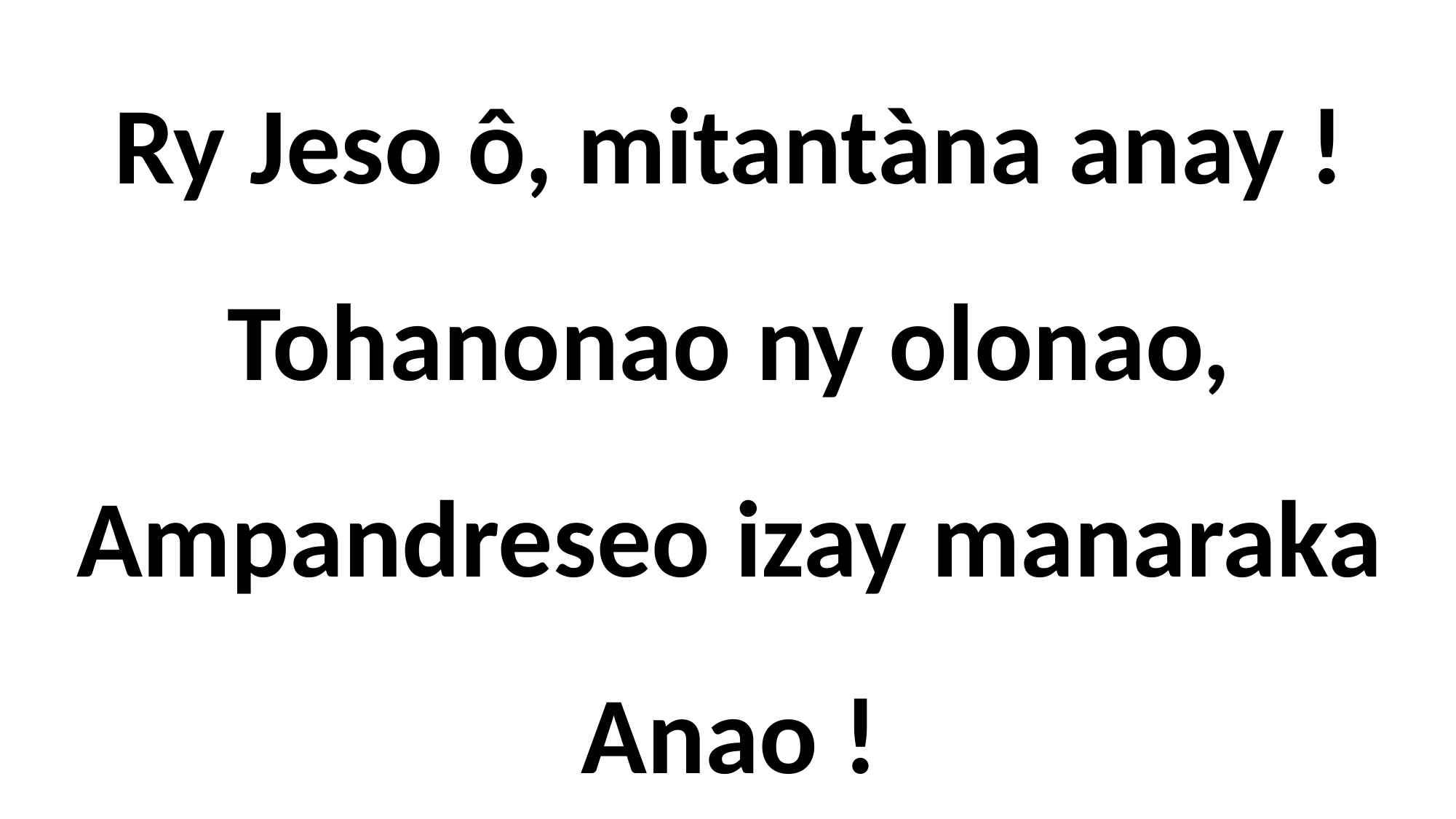

# Ry Jeso ô, mitantàna anay ! Tohanonao ny olonao, Ampandreseo izay manaraka Anao !